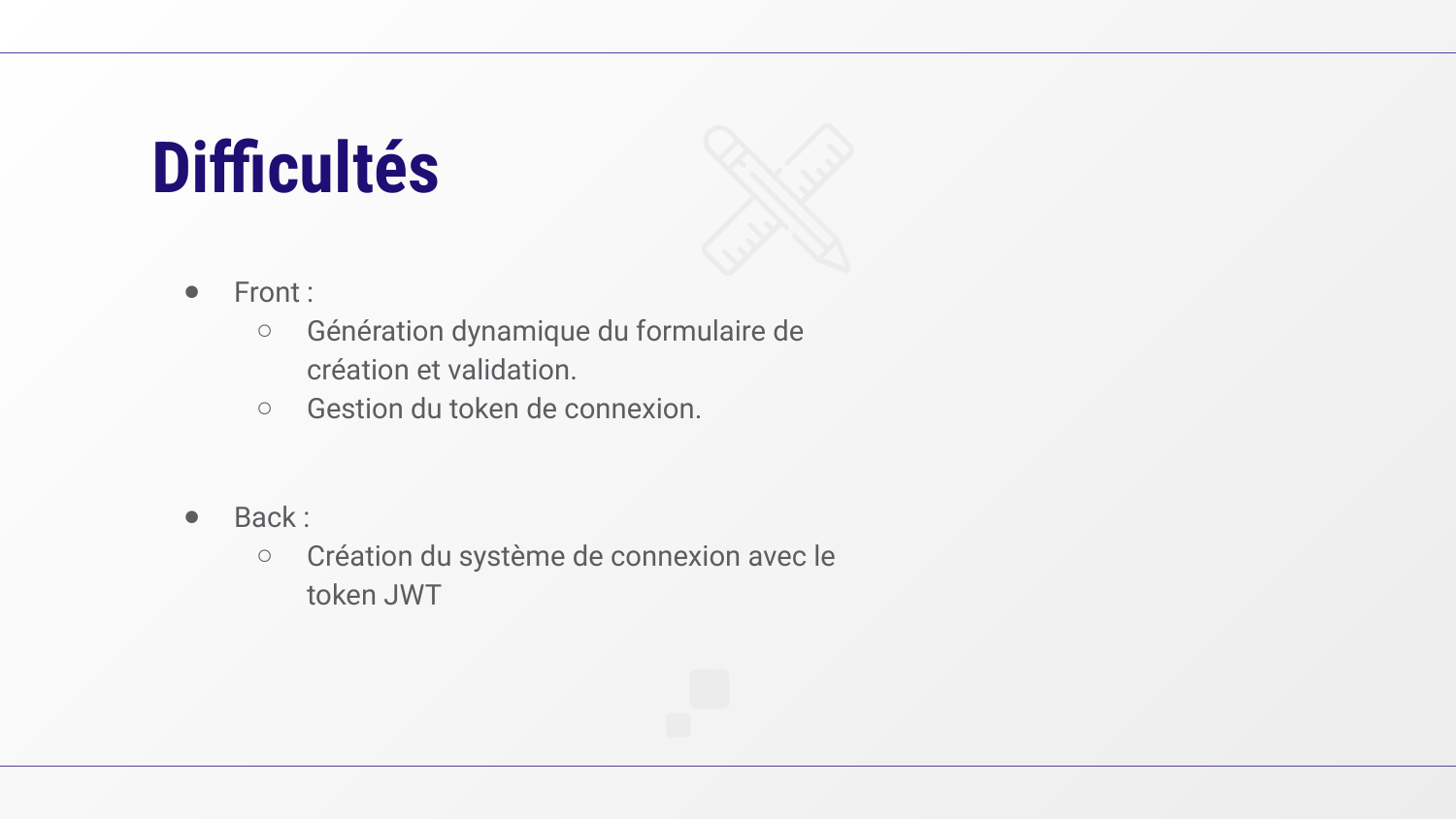

# Difficultés
Front :
Génération dynamique du formulaire de création et validation.
Gestion du token de connexion.

Back :
Création du système de connexion avec le token JWT